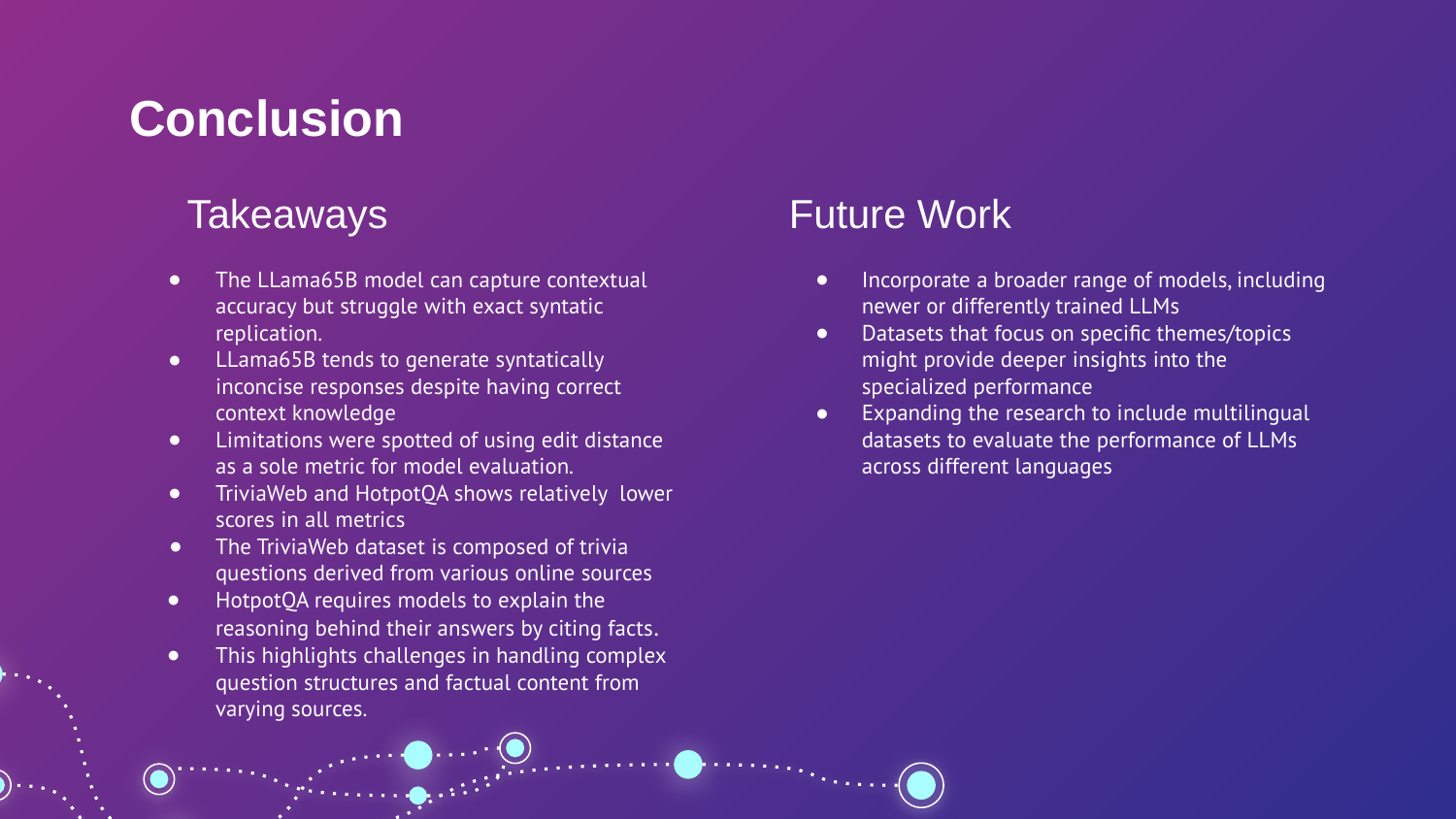

# Conclusion
Takeaways
Future Work
The LLama65B model can capture contextual accuracy but struggle with exact syntatic replication.
LLama65B tends to generate syntatically inconcise responses despite having correct context knowledge
Limitations were spotted of using edit distance as a sole metric for model evaluation.
TriviaWeb and HotpotQA shows relatively  lower scores in all metrics
The TriviaWeb dataset is composed of trivia questions derived from various online sources
HotpotQA requires models to explain the reasoning behind their answers by citing facts.
This highlights challenges in handling complex question structures and factual content from varying sources.

Incorporate a broader range of models, including newer or differently trained LLMs
Datasets that focus on specific themes/topics might provide deeper insights into the specialized performance
Expanding the research to include multilingual datasets to evaluate the performance of LLMs across different languages